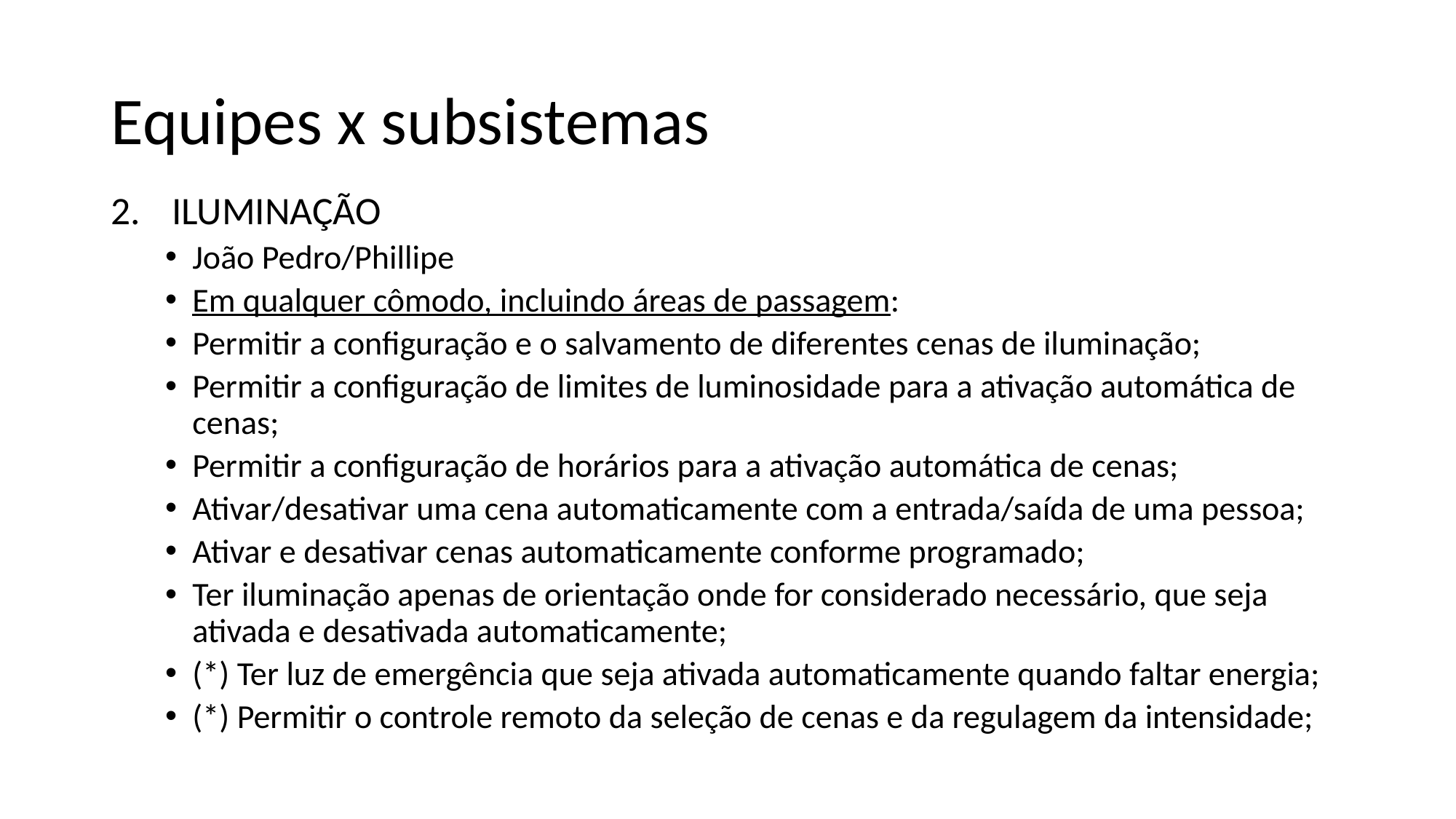

# Equipes x subsistemas
ILUMINAÇÃO
João Pedro/Phillipe
Em qualquer cômodo, incluindo áreas de passagem:
Permitir a configuração e o salvamento de diferentes cenas de iluminação;
Permitir a configuração de limites de luminosidade para a ativação automática de cenas;
Permitir a configuração de horários para a ativação automática de cenas;
Ativar/desativar uma cena automaticamente com a entrada/saída de uma pessoa;
Ativar e desativar cenas automaticamente conforme programado;
Ter iluminação apenas de orientação onde for considerado necessário, que seja ativada e desativada automaticamente;
(*) Ter luz de emergência que seja ativada automaticamente quando faltar energia;
(*) Permitir o controle remoto da seleção de cenas e da regulagem da intensidade;